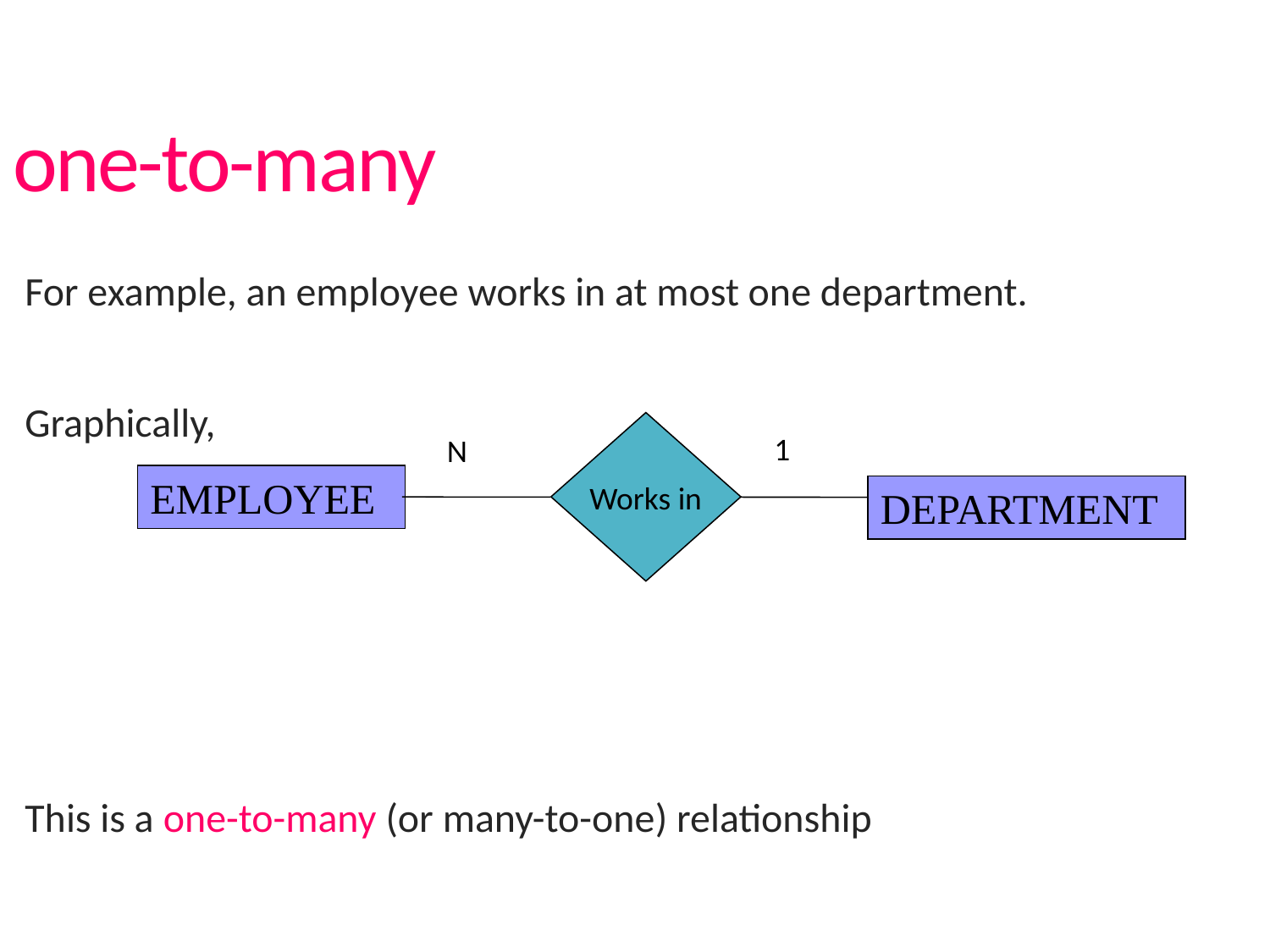

one-to-many
For example, an employee works in at most one department.

Graphically,

This is a one-to-many (or many-to-one) relationship
Works in
1
N
EMPLOYEE
DEPARTMENT